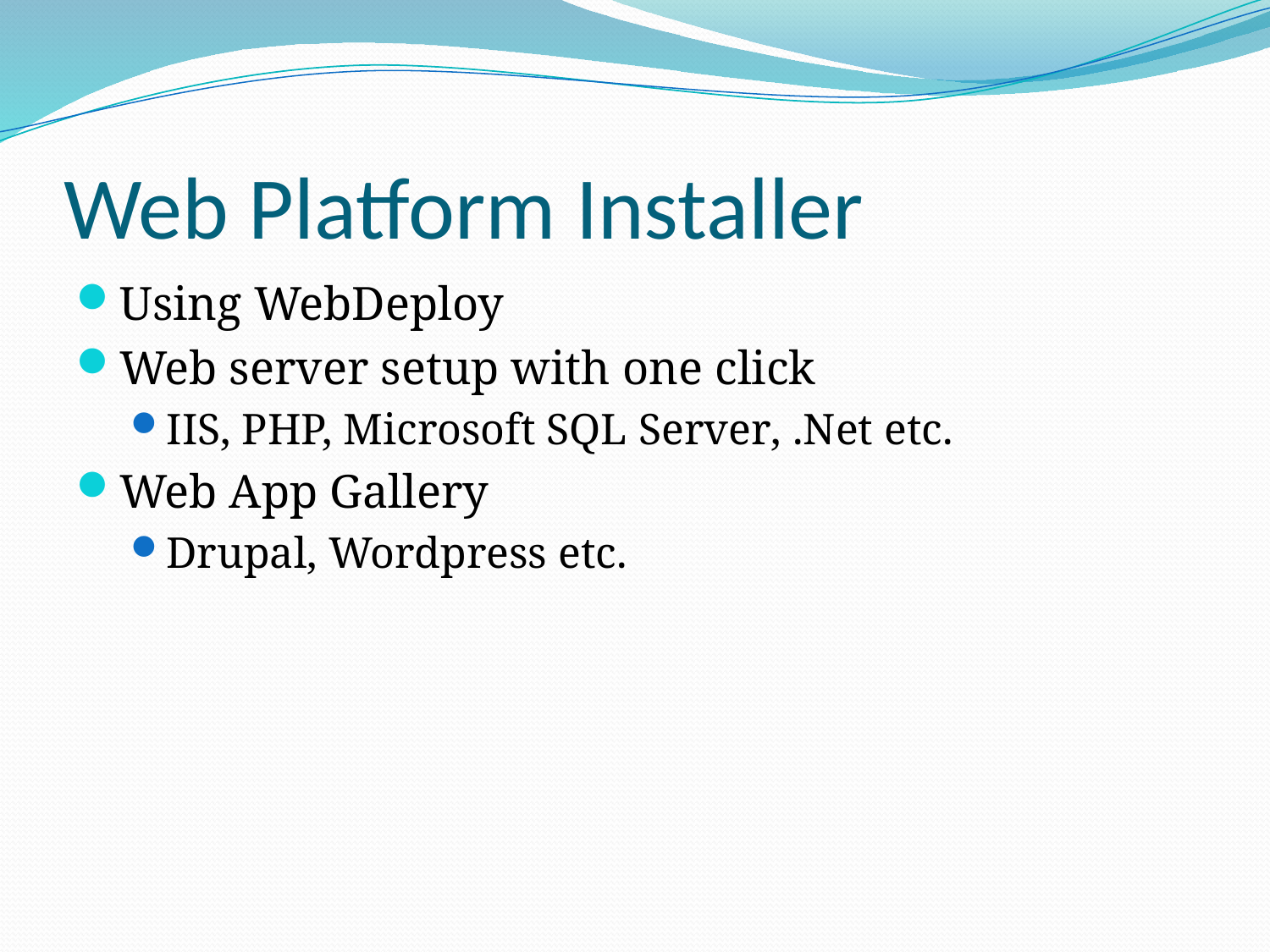

# Web Platform Installer
Using WebDeploy
Web server setup with one click
IIS, PHP, Microsoft SQL Server, .Net etc.
Web App Gallery
Drupal, Wordpress etc.